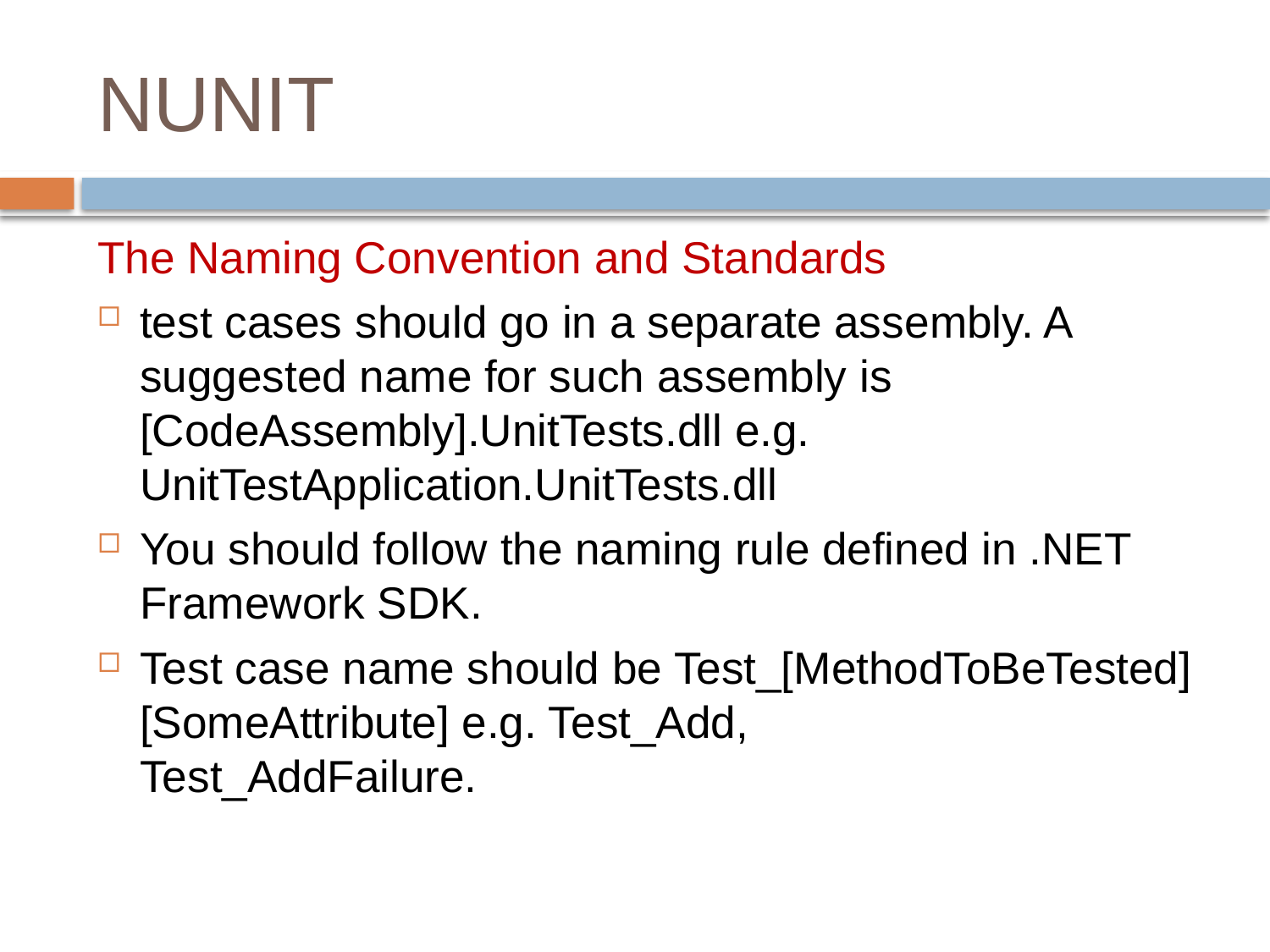

# NUNIT
The Naming Convention and Standards
test cases should go in a separate assembly. A suggested name for such assembly is [CodeAssembly].UnitTests.dll e.g. UnitTestApplication.UnitTests.dll
You should follow the naming rule defined in .NET Framework SDK.
Test case name should be Test_[MethodToBeTested][SomeAttribute] e.g. Test_Add,
Test_AddFailure.